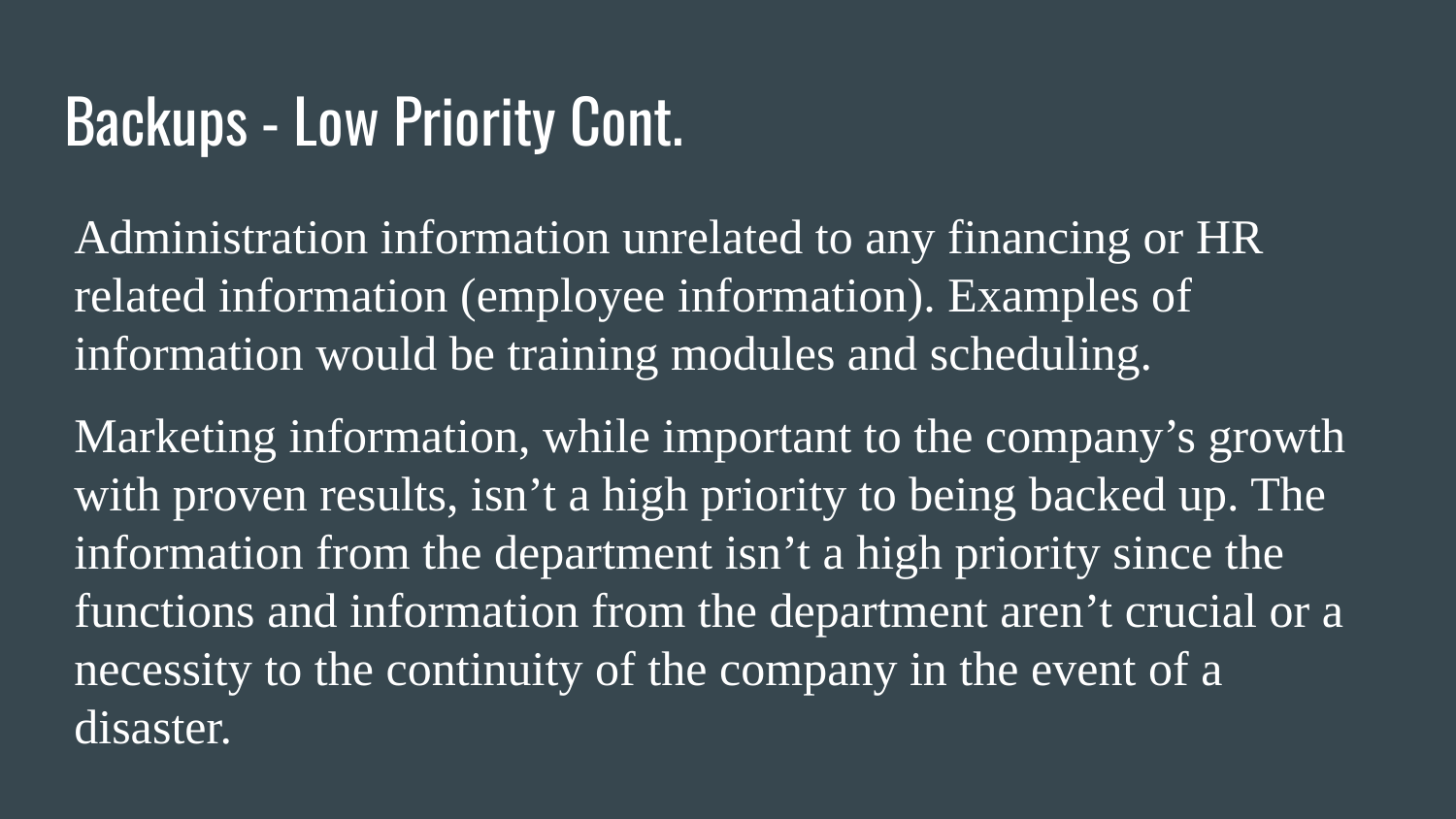

# Backups - Low Priority Cont.
Administration information unrelated to any financing or HR related information (employee information). Examples of information would be training modules and scheduling.
Marketing information, while important to the company’s growth with proven results, isn’t a high priority to being backed up. The information from the department isn’t a high priority since the functions and information from the department aren’t crucial or a necessity to the continuity of the company in the event of a disaster.